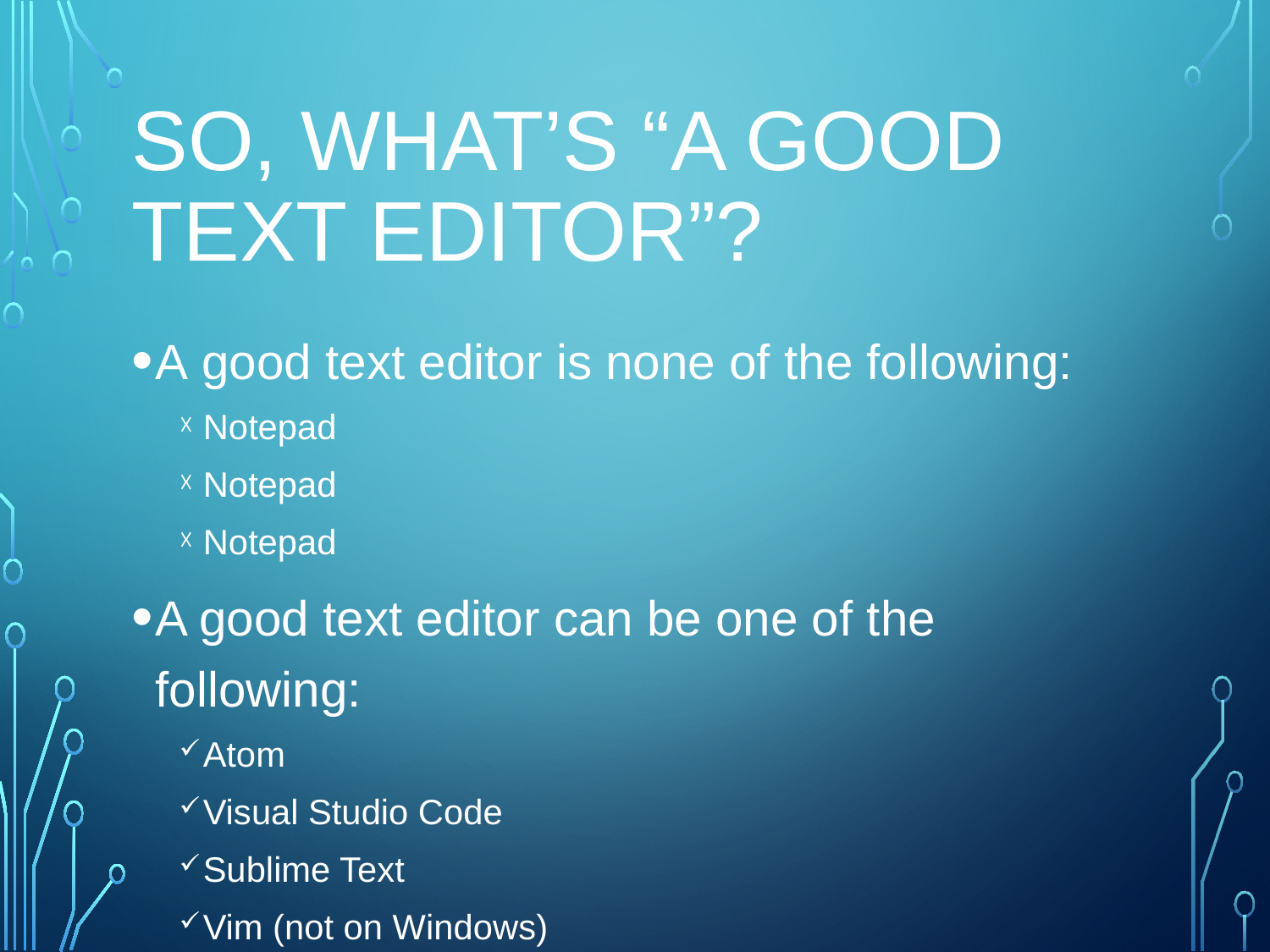

# So, what’s “a good text editor”?
A good text editor is none of the following:
Notepad
Notepad
Notepad
A good text editor can be one of the following:
Atom
Visual Studio Code
Sublime Text
Vim (not on Windows)